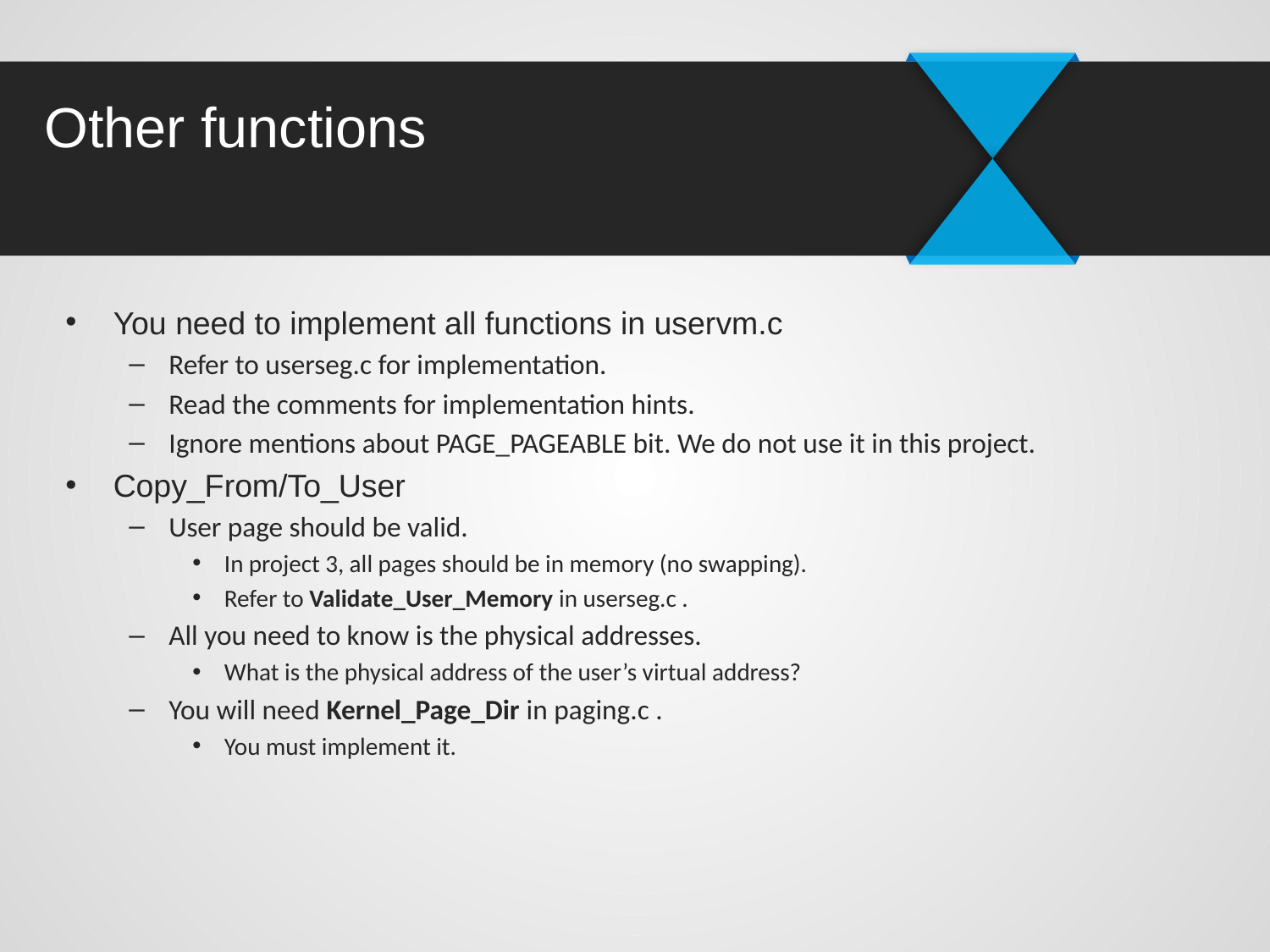

# Other functions

You need to implement all functions in uservm.c
Refer to userseg.c for implementation.
Read the comments for implementation hints.
Ignore mentions about PAGE_PAGEABLE bit. We do not use it in this project.
Copy_From/To_User
User page should be valid.
In project 3, all pages should be in memory (no swapping).
Refer to Validate_User_Memory in userseg.c .
All you need to know is the physical addresses.
What is the physical address of the user’s virtual address?
You will need Kernel_Page_Dir in paging.c .
You must implement it.